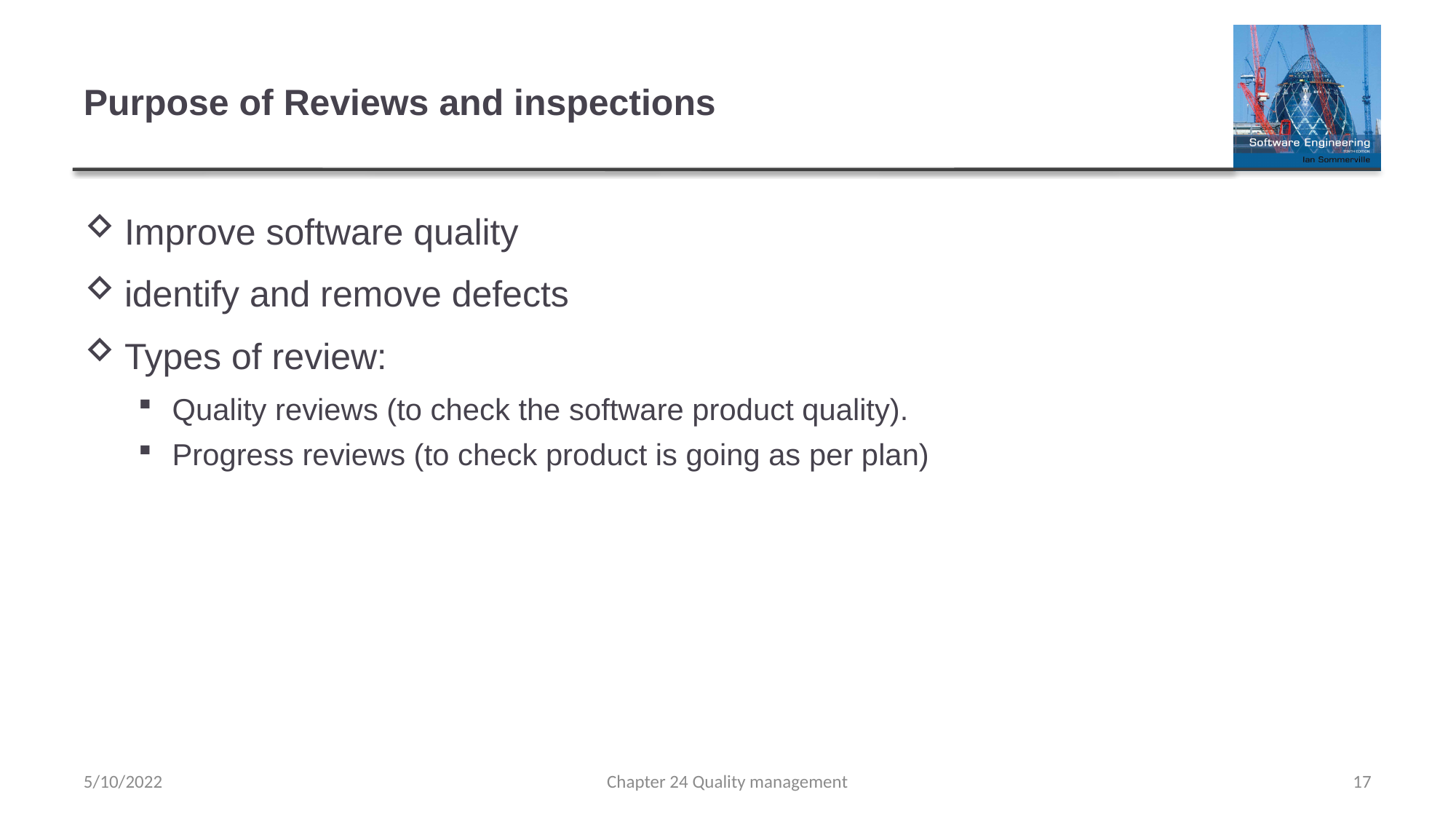

# Purpose of Reviews and inspections
Improve software quality
identify and remove defects
Types of review:
Quality reviews (to check the software product quality).
Progress reviews (to check product is going as per plan)

5/10/2022
Chapter 24 Quality management
17